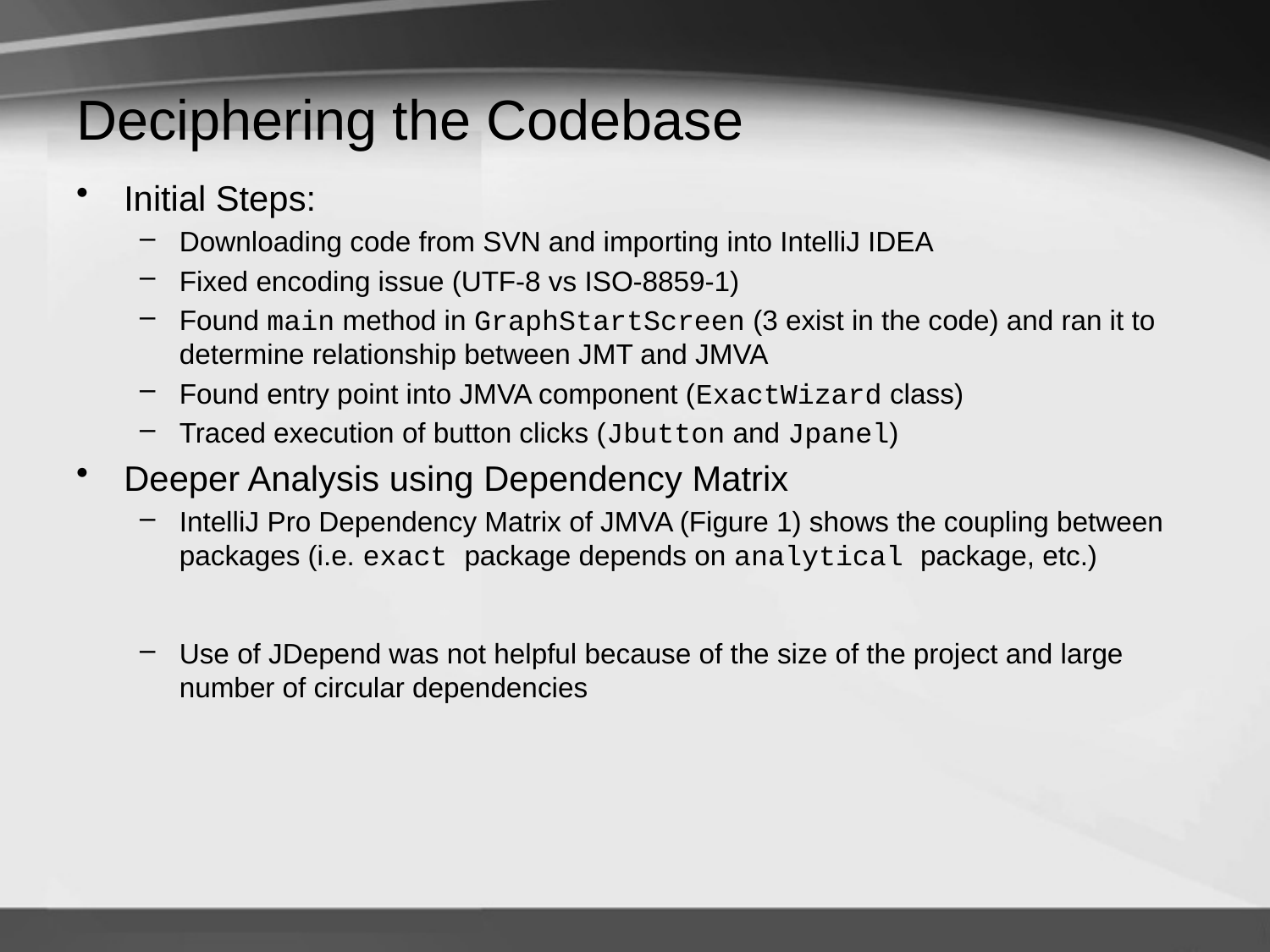

# Deciphering the Codebase
Initial Steps:
Downloading code from SVN and importing into IntelliJ IDEA
Fixed encoding issue (UTF-8 vs ISO-8859-1)
Found main method in GraphStartScreen (3 exist in the code) and ran it to determine relationship between JMT and JMVA
Found entry point into JMVA component (ExactWizard class)
Traced execution of button clicks (Jbutton and Jpanel)
Deeper Analysis using Dependency Matrix
IntelliJ Pro Dependency Matrix of JMVA (Figure 1) shows the coupling between packages (i.e. exact package depends on analytical package, etc.)

Use of JDepend was not helpful because of the size of the project and large number of circular dependencies